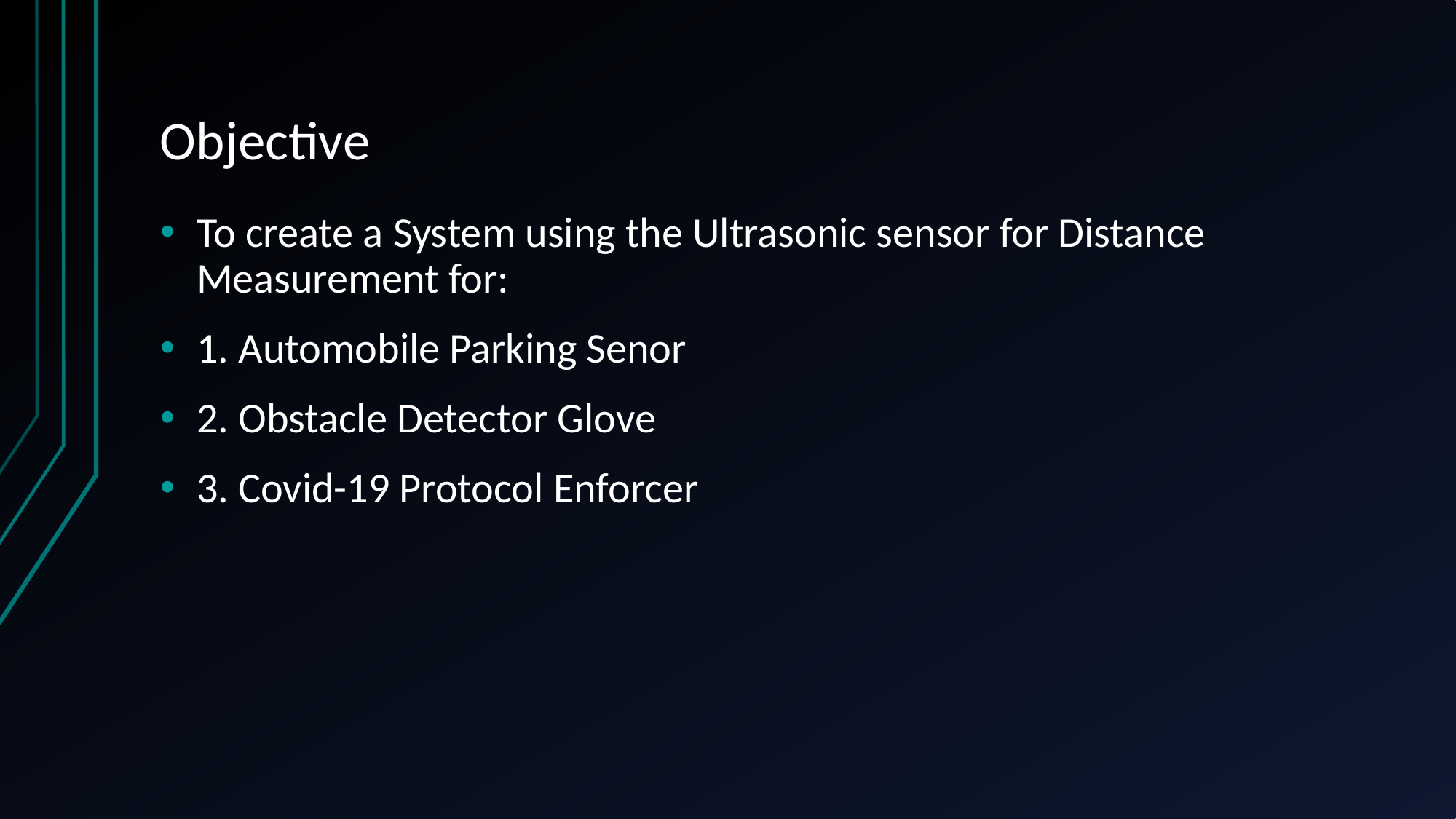

# Objective
To create a System using the Ultrasonic sensor for Distance Measurement for:
1. Automobile Parking Senor
2. Obstacle Detector Glove
3. Covid-19 Protocol Enforcer